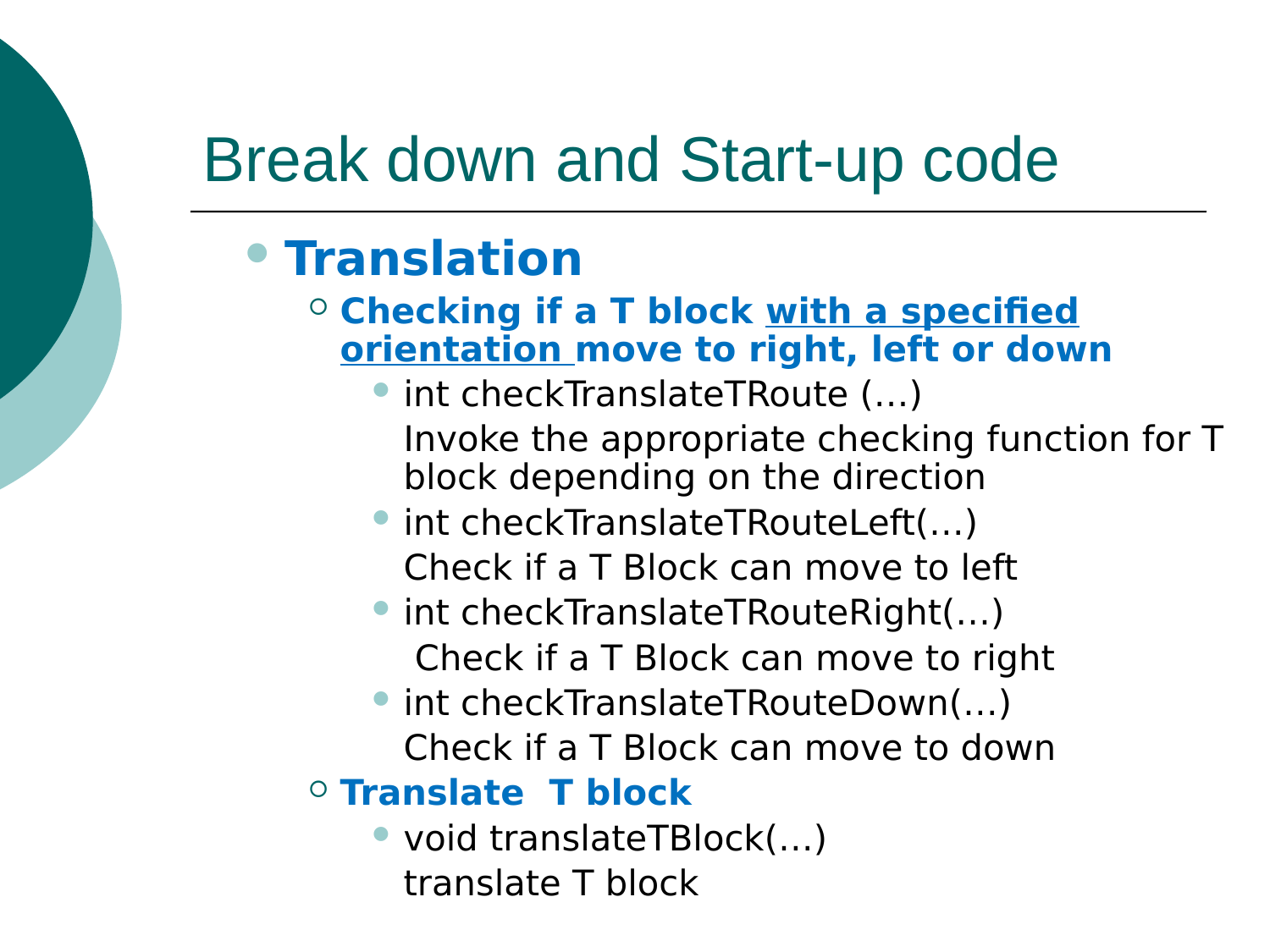

# Break down and Start-up code
Translation
Checking if a T block with a specified orientation move to right, left or down
int checkTranslateTRoute (…)
	Invoke the appropriate checking function for T block depending on the direction
int checkTranslateTRouteLeft(…)
	Check if a T Block can move to left
int checkTranslateTRouteRight(…)
	 Check if a T Block can move to right
int checkTranslateTRouteDown(…)
	Check if a T Block can move to down
Translate  T block
void translateTBlock(…)
	translate T block